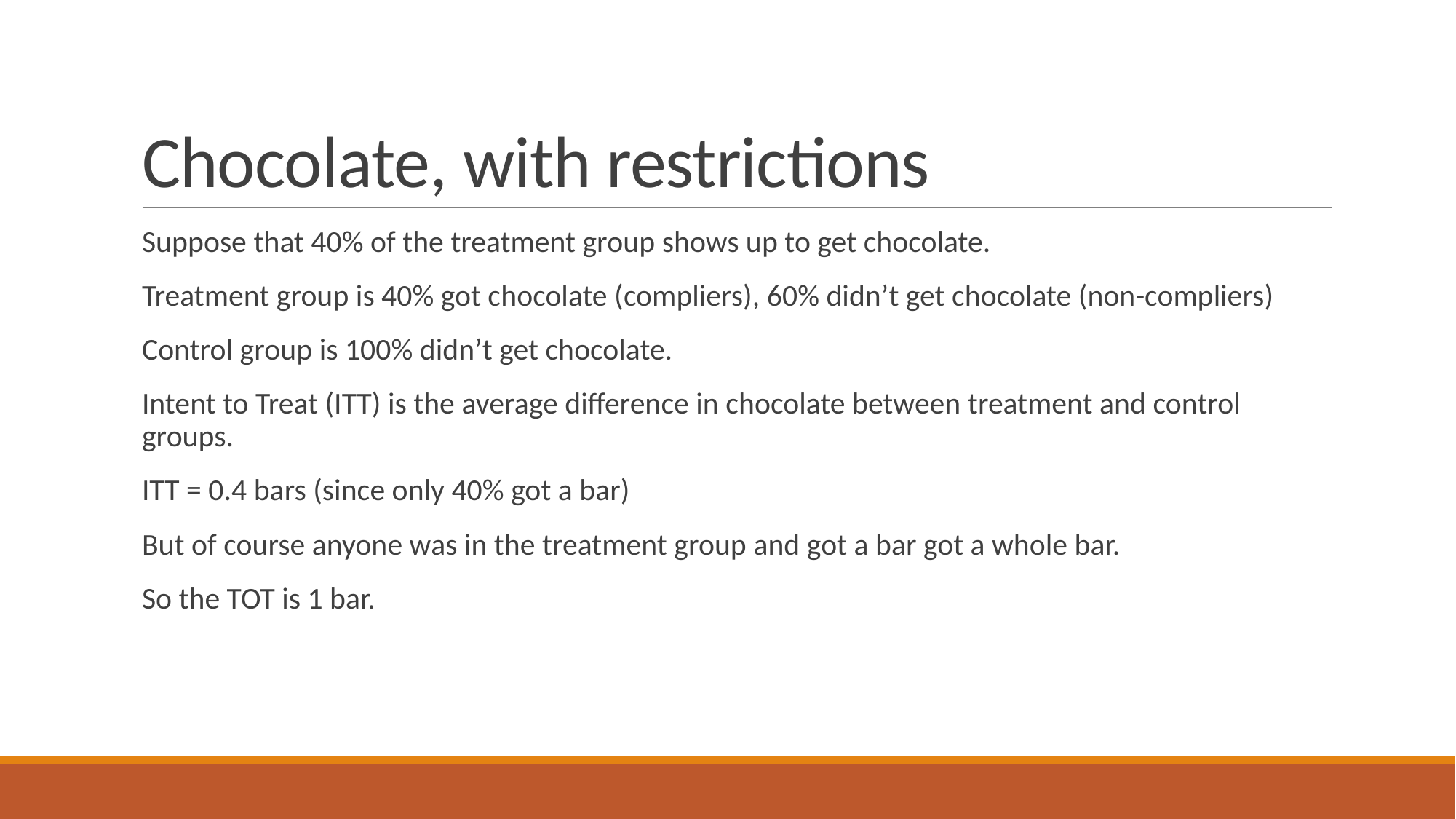

# Chocolate, with restrictions
Suppose that 40% of the treatment group shows up to get chocolate.
Treatment group is 40% got chocolate (compliers), 60% didn’t get chocolate (non-compliers)
Control group is 100% didn’t get chocolate.
Intent to Treat (ITT) is the average difference in chocolate between treatment and control groups.
ITT = 0.4 bars (since only 40% got a bar)
But of course anyone was in the treatment group and got a bar got a whole bar.
So the TOT is 1 bar.